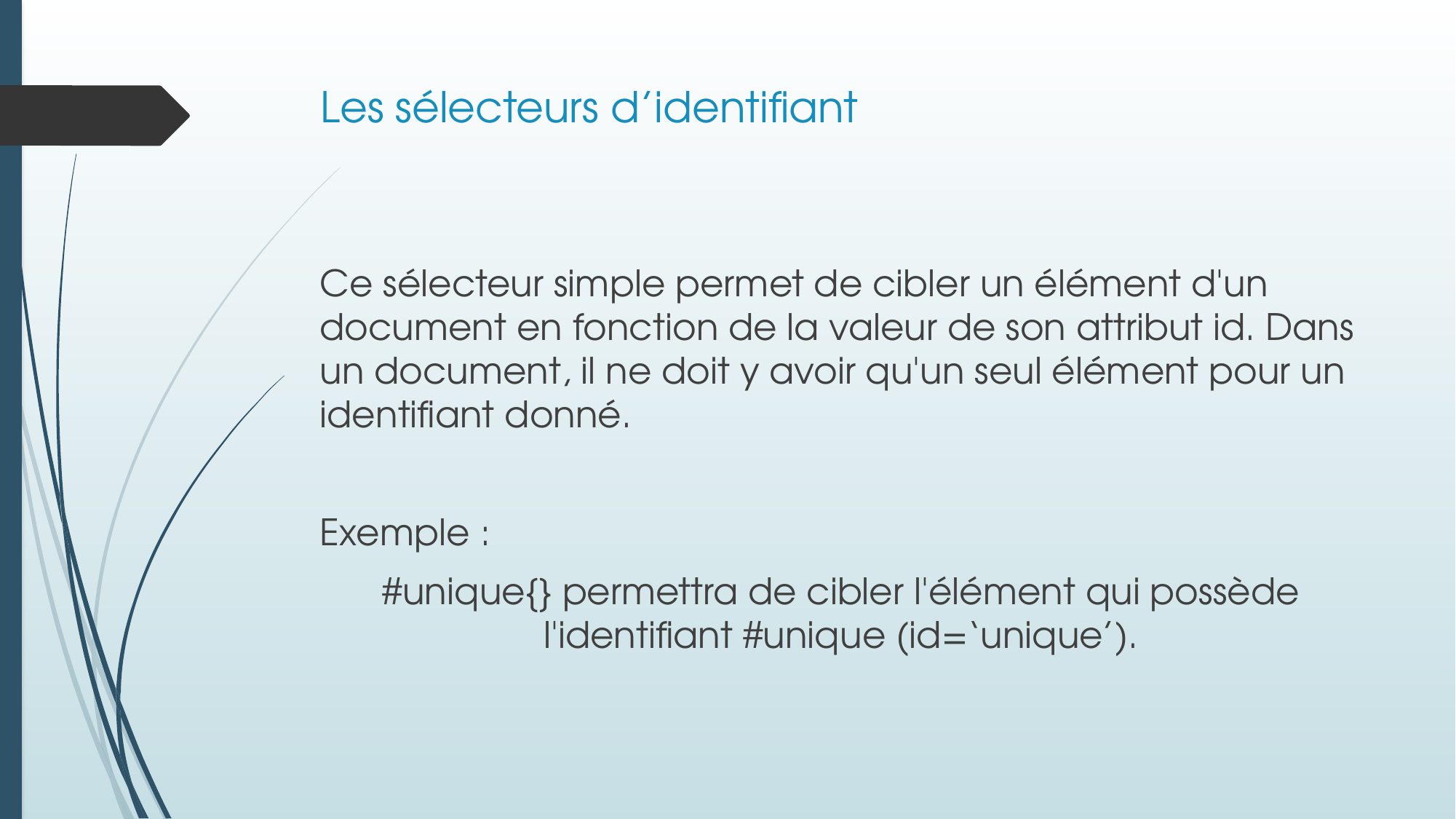

# Les sélecteurs d’identifiant
Ce sélecteur simple permet de cibler un élément d'un document en fonction de la valeur de son attribut id. Dans un document, il ne doit y avoir qu'un seul élément pour un identifiant donné.

Exemple :
#unique{} permettra de cibler l'élément qui possède l'identifiant #unique (id=‘unique’).